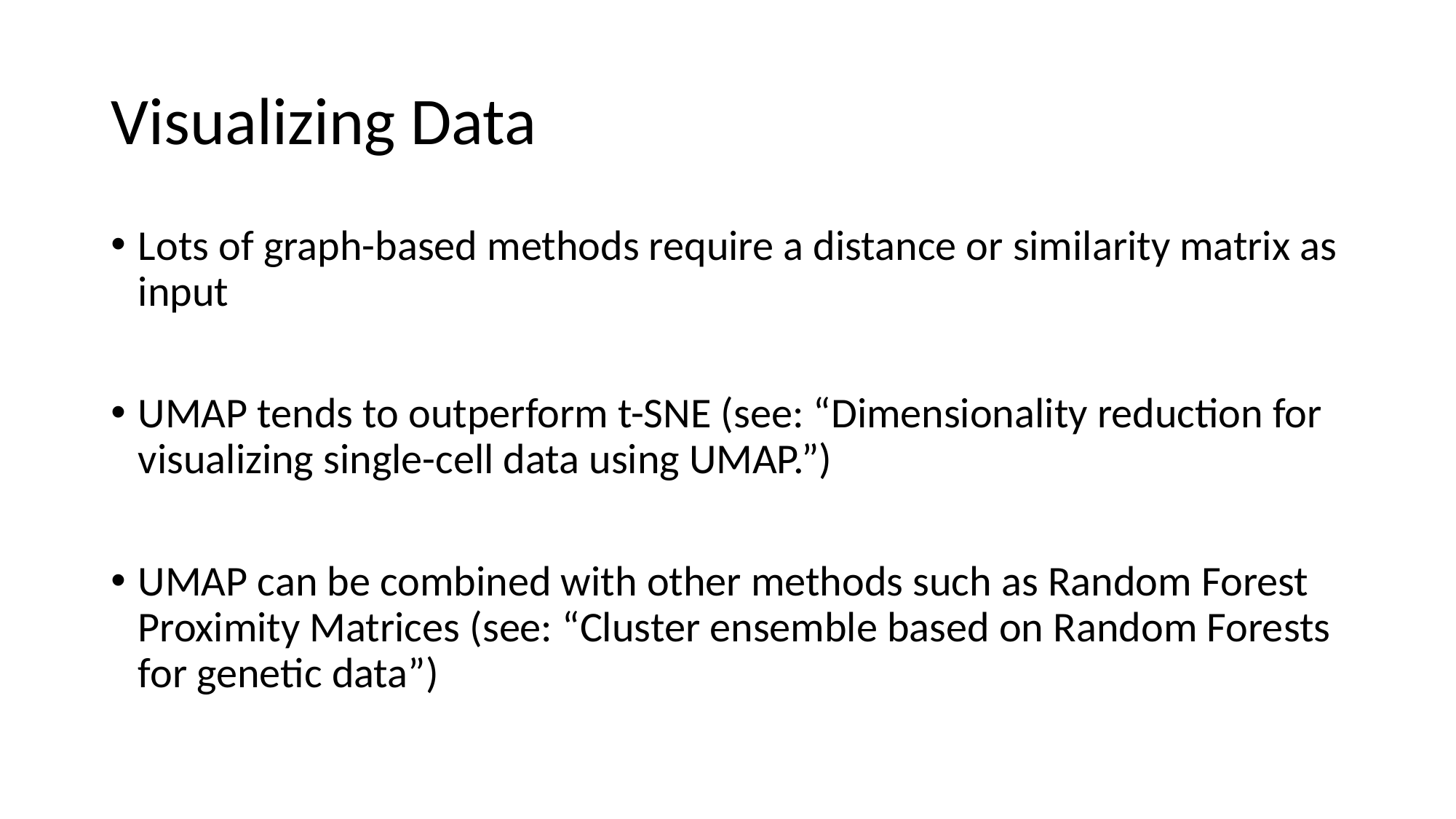

# Visualizing Data
Lots of graph-based methods require a distance or similarity matrix as input

UMAP tends to outperform t-SNE (see: “Dimensionality reduction for visualizing single-cell data using UMAP.”)

UMAP can be combined with other methods such as Random Forest Proximity Matrices (see: “Cluster ensemble based on Random Forests for genetic data”)